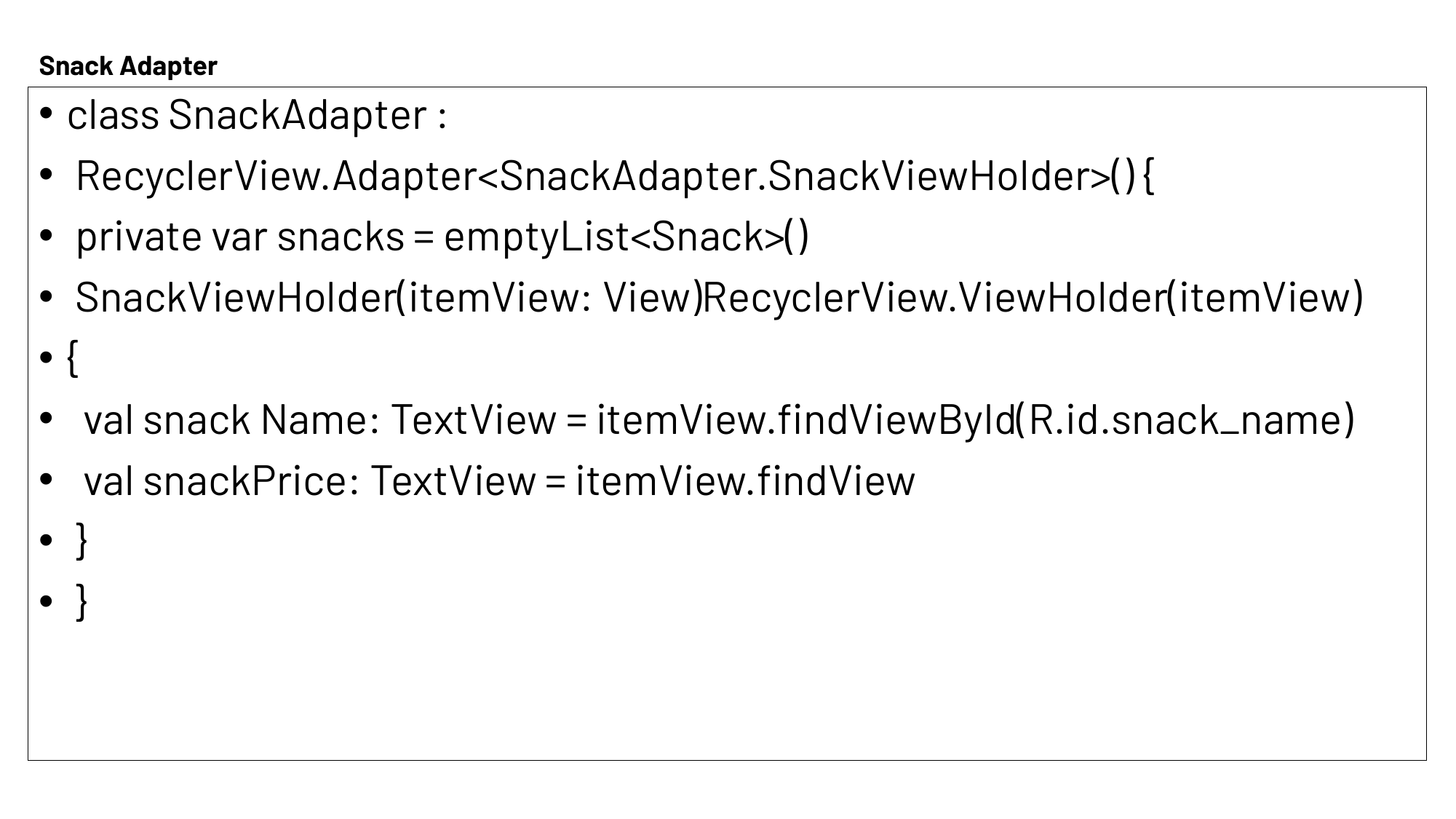

Snack Adapter
class SnackAdapter :
 RecyclerView.Adapter<SnackAdapter.SnackViewHolder>() {
 private var snacks = emptyList<Snack>()
 SnackViewHolder(itemView: View)RecyclerView.ViewHolder(itemView)
{
  val snack Name: TextView = itemView.findViewById(R.id.snack_name)
  val snackPrice: TextView = itemView.findView
 }
 }